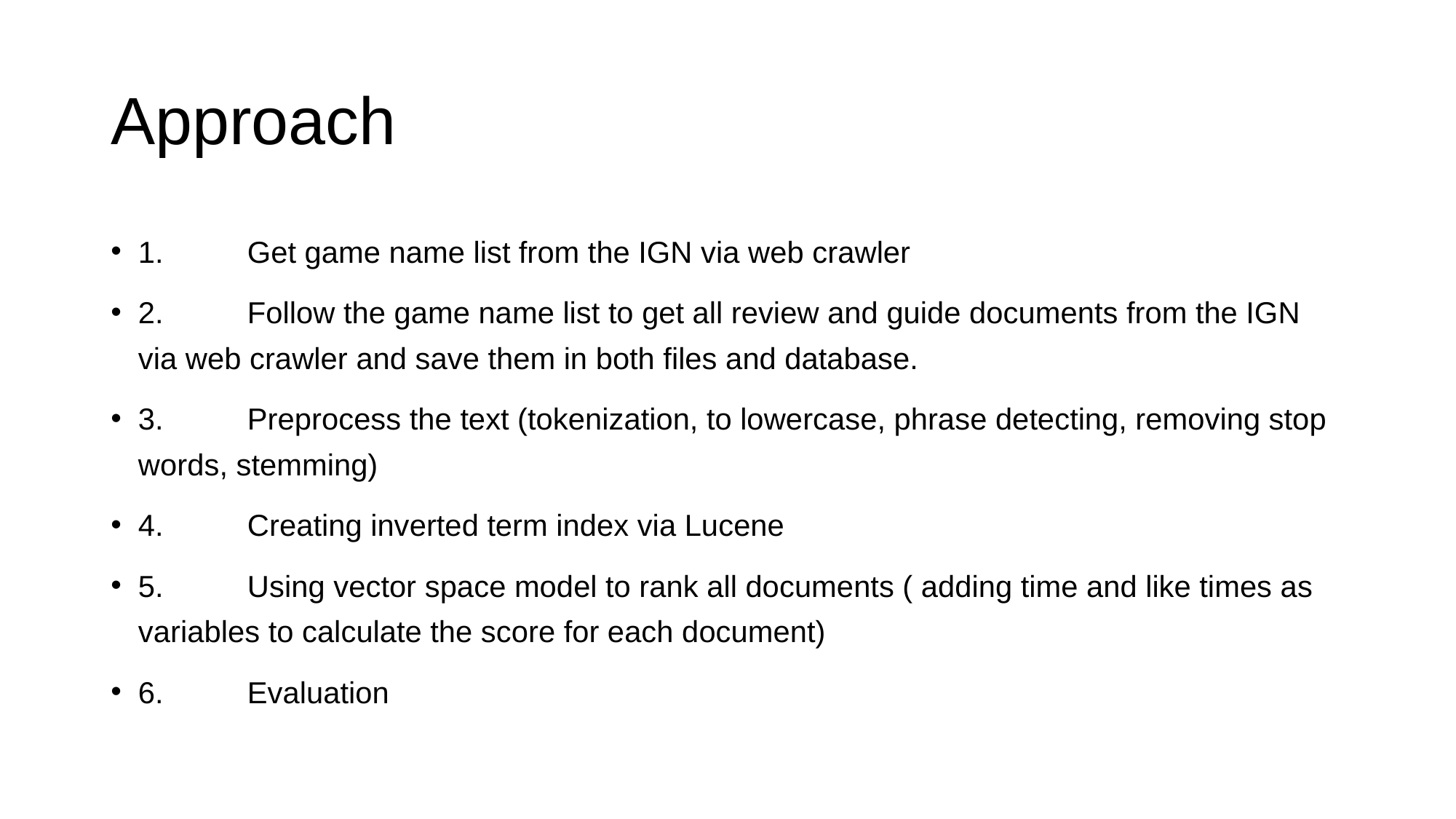

# Approach
1.	Get game name list from the IGN via web crawler
2.	Follow the game name list to get all review and guide documents from the IGN via web crawler and save them in both files and database.
3.	Preprocess the text (tokenization, to lowercase, phrase detecting, removing stop words, stemming)
4.	Creating inverted term index via Lucene
5.	Using vector space model to rank all documents ( adding time and like times as variables to calculate the score for each document)
6.	Evaluation